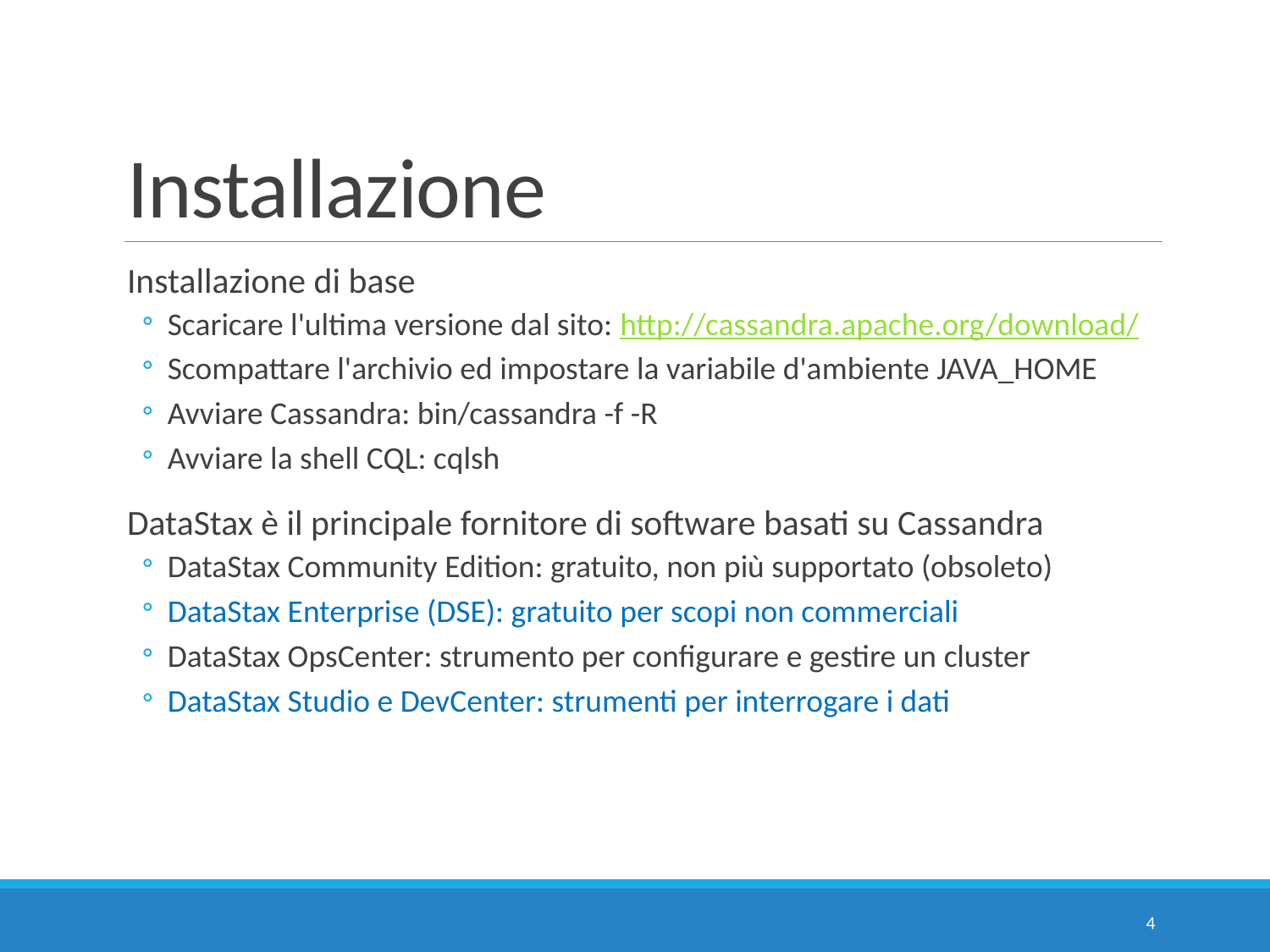

# Installazione
Installazione di base
Scaricare l'ultima versione dal sito: http://cassandra.apache.org/download/
Scompattare l'archivio ed impostare la variabile d'ambiente JAVA_HOME
Avviare Cassandra: bin/cassandra -f -R
Avviare la shell CQL: cqlsh
DataStax è il principale fornitore di software basati su Cassandra
DataStax Community Edition: gratuito, non più supportato (obsoleto)
DataStax Enterprise (DSE): gratuito per scopi non commerciali
DataStax OpsCenter: strumento per configurare e gestire un cluster
DataStax Studio e DevCenter: strumenti per interrogare i dati
4